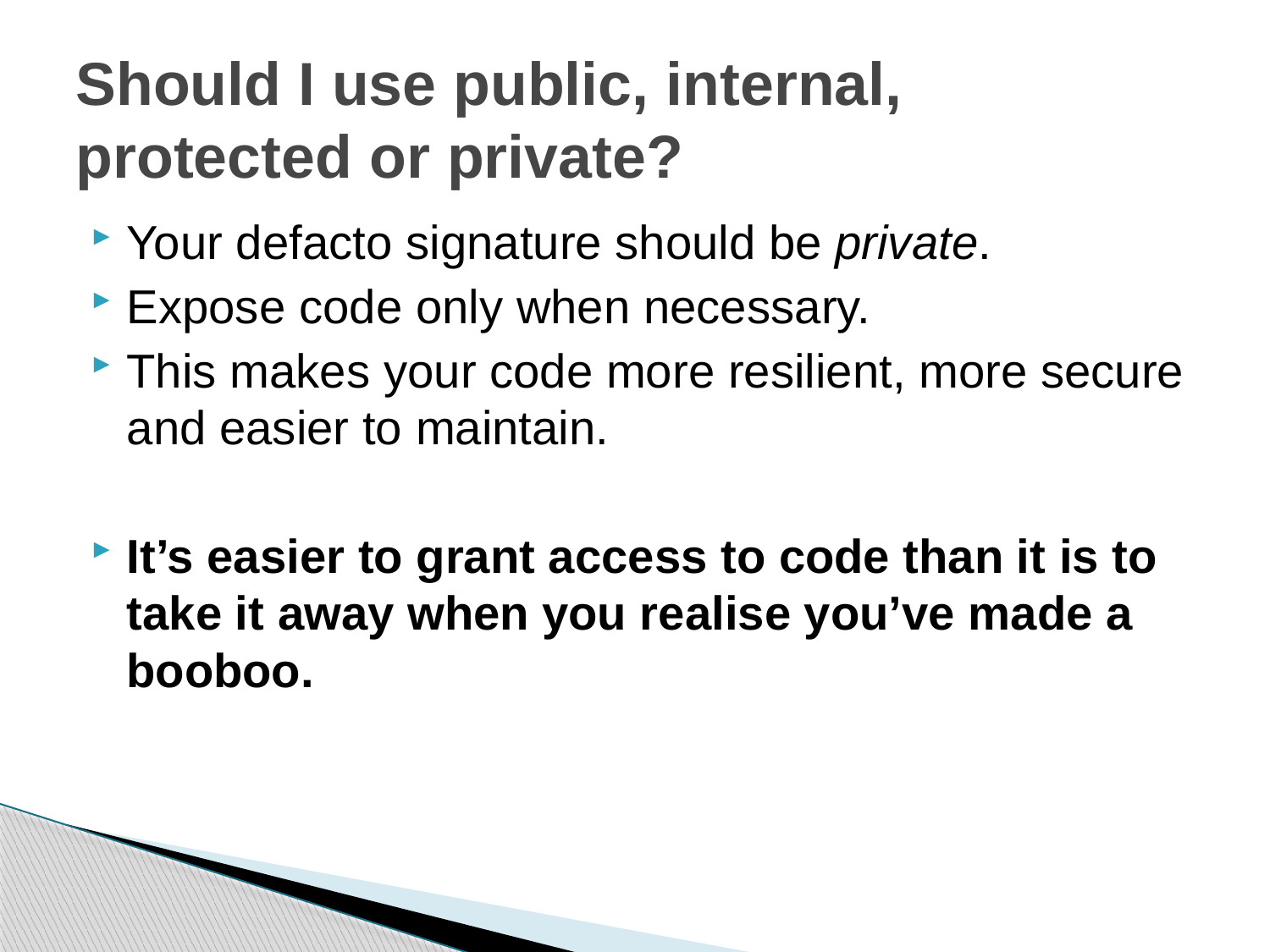

# Should I use public, internal, protected or private?
Your defacto signature should be private.
Expose code only when necessary.
This makes your code more resilient, more secure and easier to maintain.

It’s easier to grant access to code than it is to take it away when you realise you’ve made a booboo.